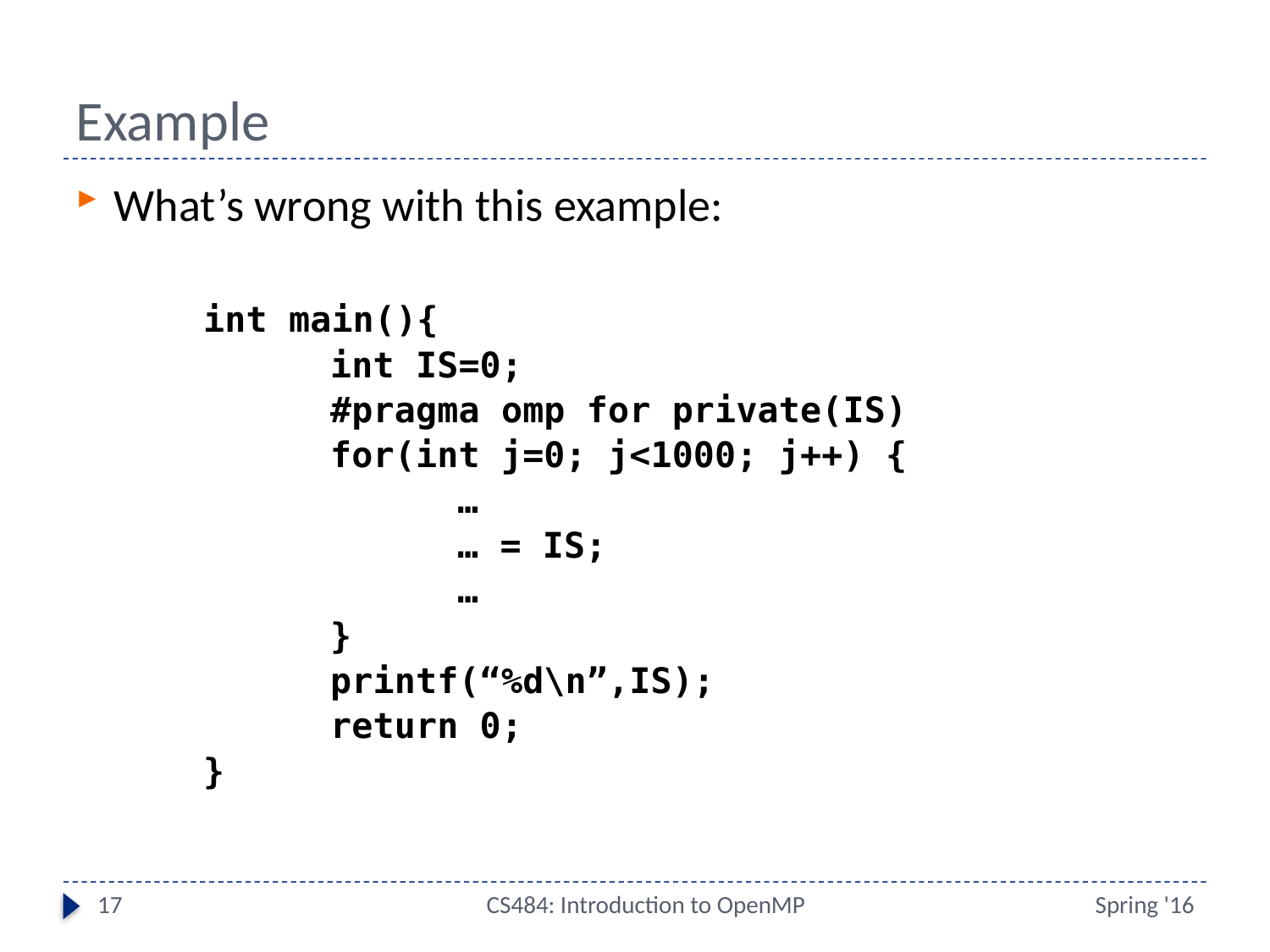

# Example
What’s wrong with this example:
int main(){
	int IS=0;
	#pragma omp for private(IS)
	for(int j=0; j<1000; j++) {
		…
		… = IS;
		…
	}
	printf(“%d\n”,IS);
	return 0;
}
17
CS484: Introduction to OpenMP
Spring '16